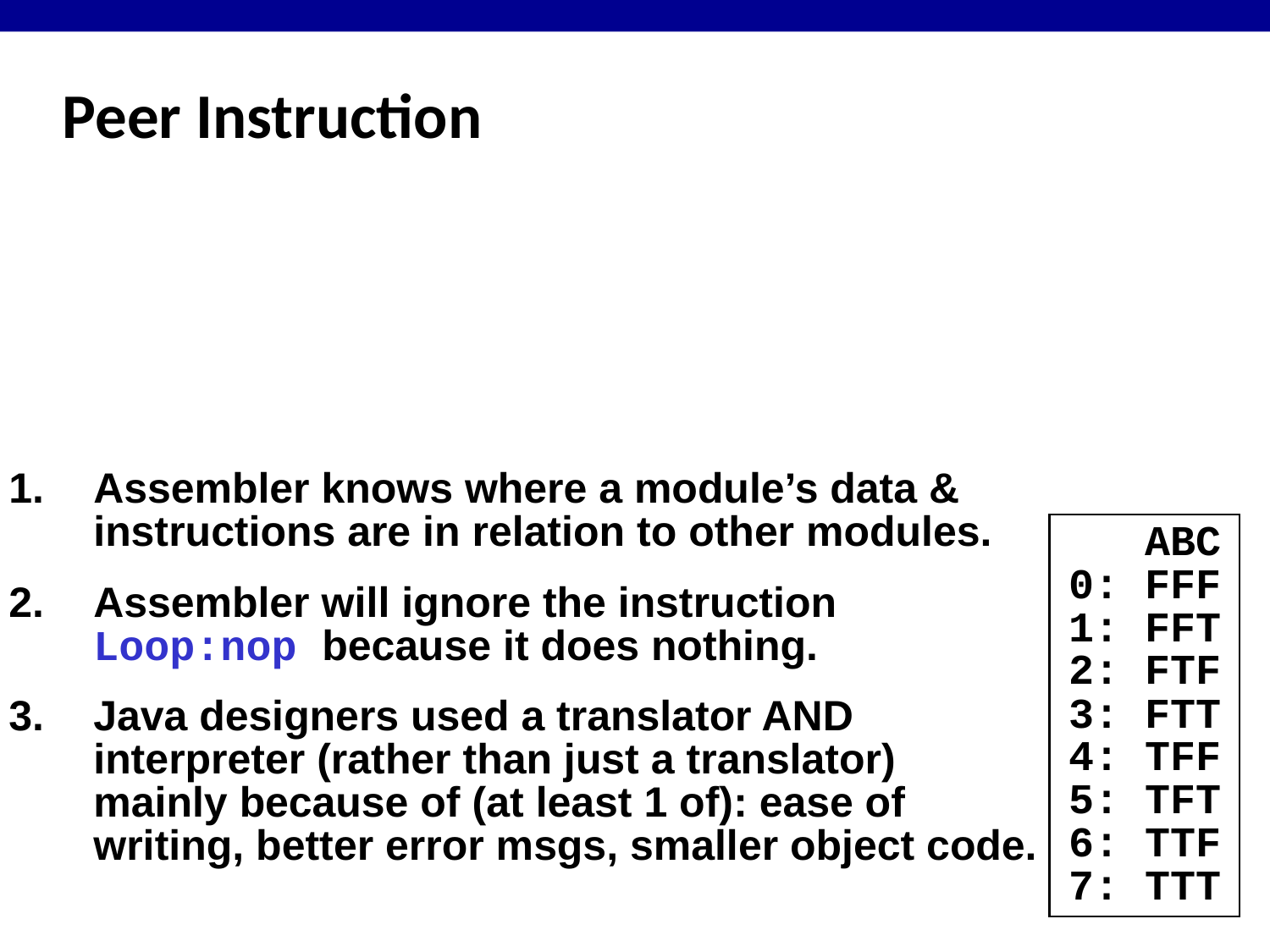

# Peer Instruction
Assembler knows where a module’s data & instructions are in relation to other modules.
Assembler will ignore the instruction Loop:nop because it does nothing.
Java designers used a translator AND interpreter (rather than just a translator) mainly because of (at least 1 of): ease of writing, better error msgs, smaller object code.
   ABC
0: FFF
1: FFT
2: FTF
3: FTT
4: TFF
5: TFT
6: TTF
7: TTT